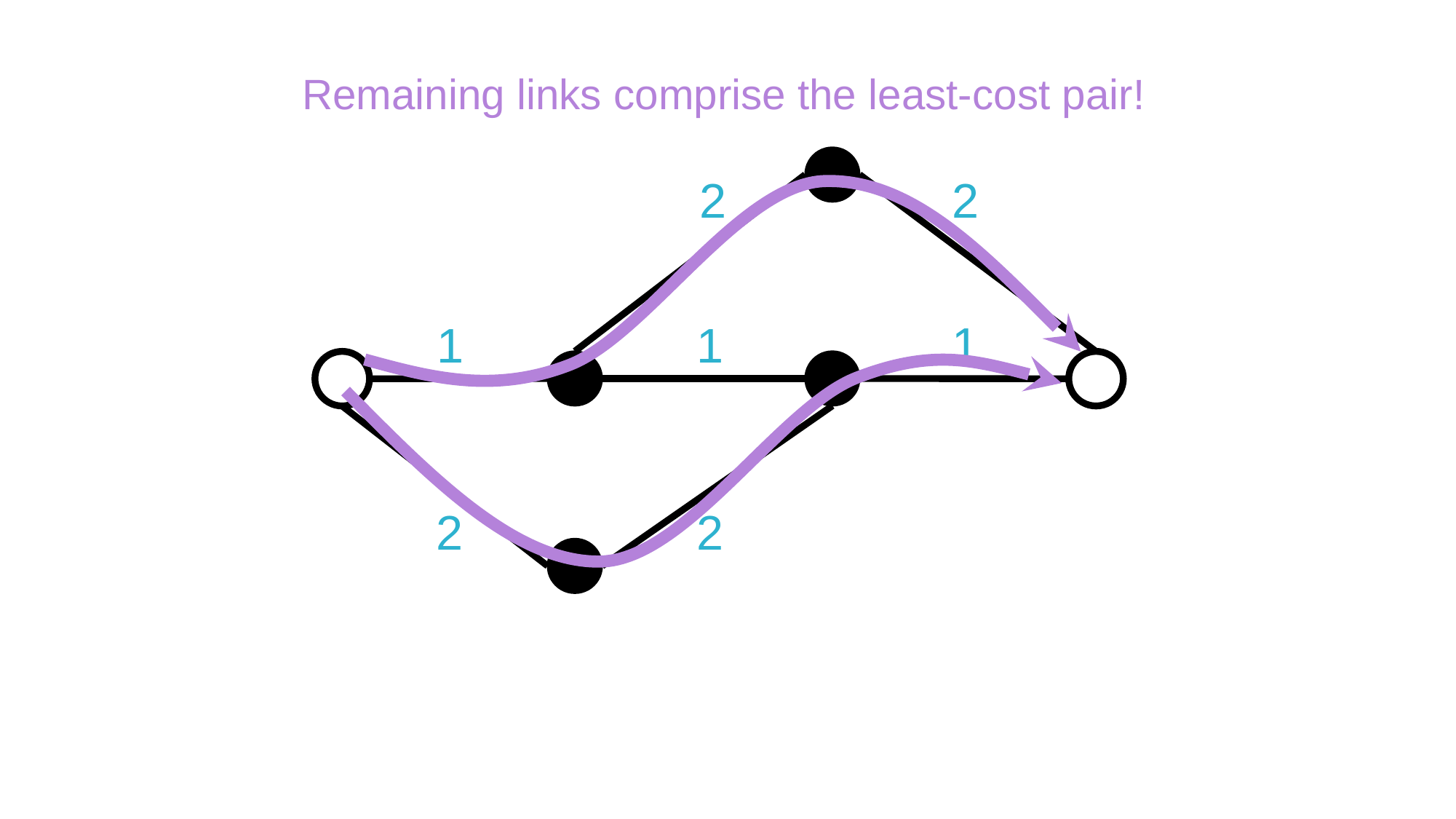

Remaining links comprise the least-cost pair!

2
2

1
1
1

2
2